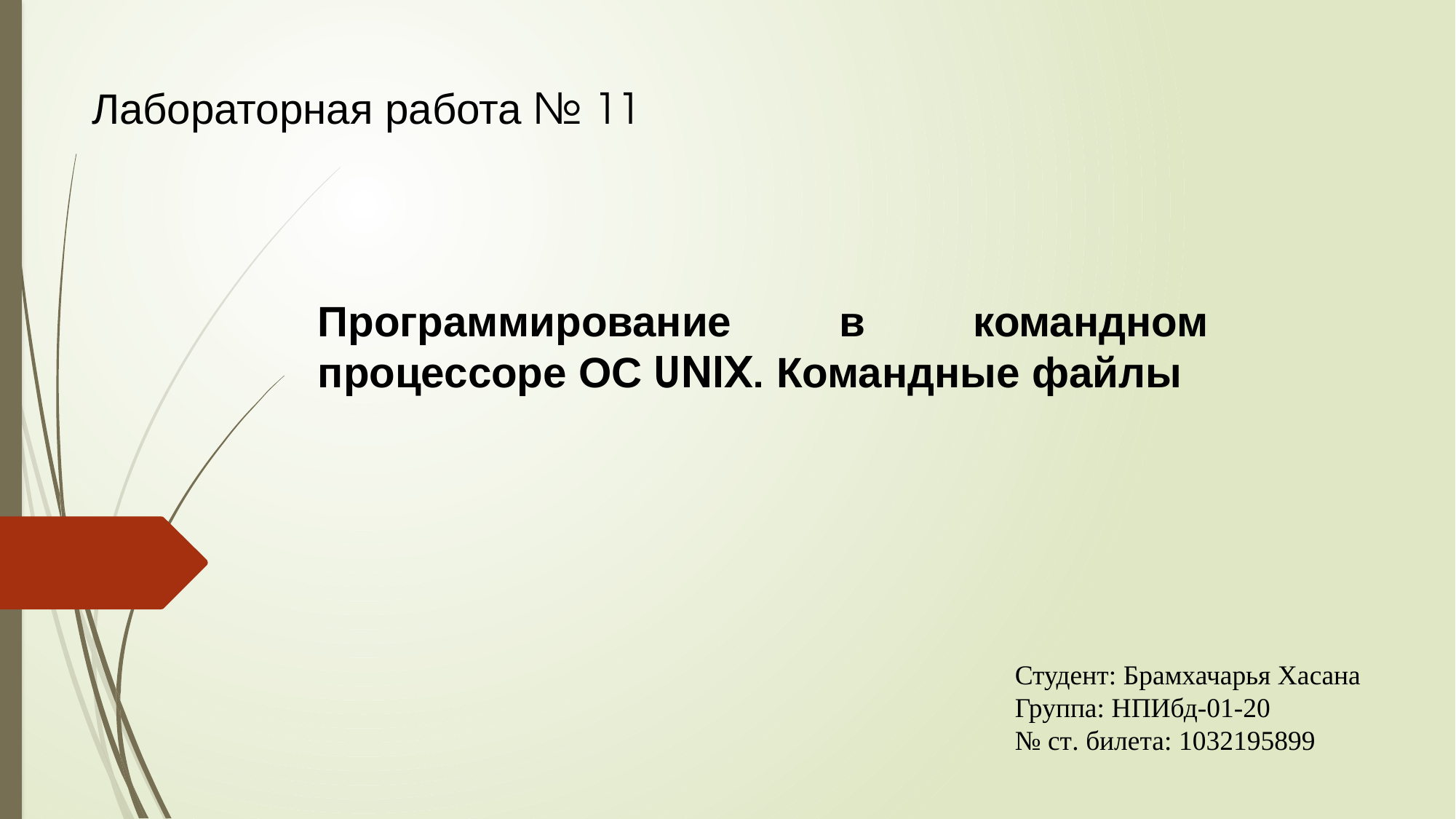

Лабораторная работа № 11

Программирование в командном процессоре ОС UNIX. Командные файлы
Студент: Брамхачарья Хасана
Группа: НПИбд-01-20
№ ст. билета: 1032195899